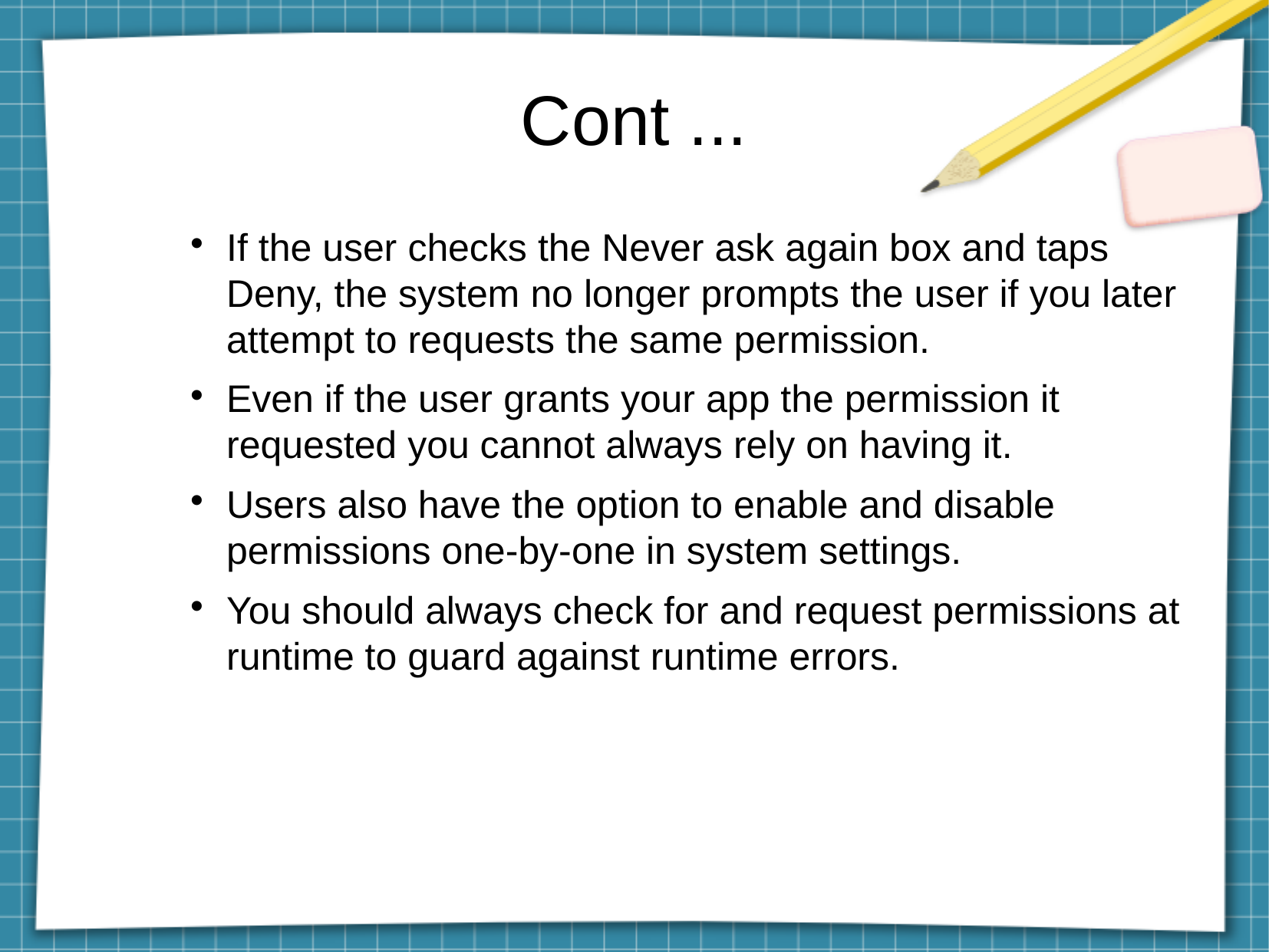

Cont ...
If the user checks the Never ask again box and taps Deny, the system no longer prompts the user if you later attempt to requests the same permission.
Even if the user grants your app the permission it requested you cannot always rely on having it.
Users also have the option to enable and disable permissions one-by-one in system settings.
You should always check for and request permissions at runtime to guard against runtime errors.